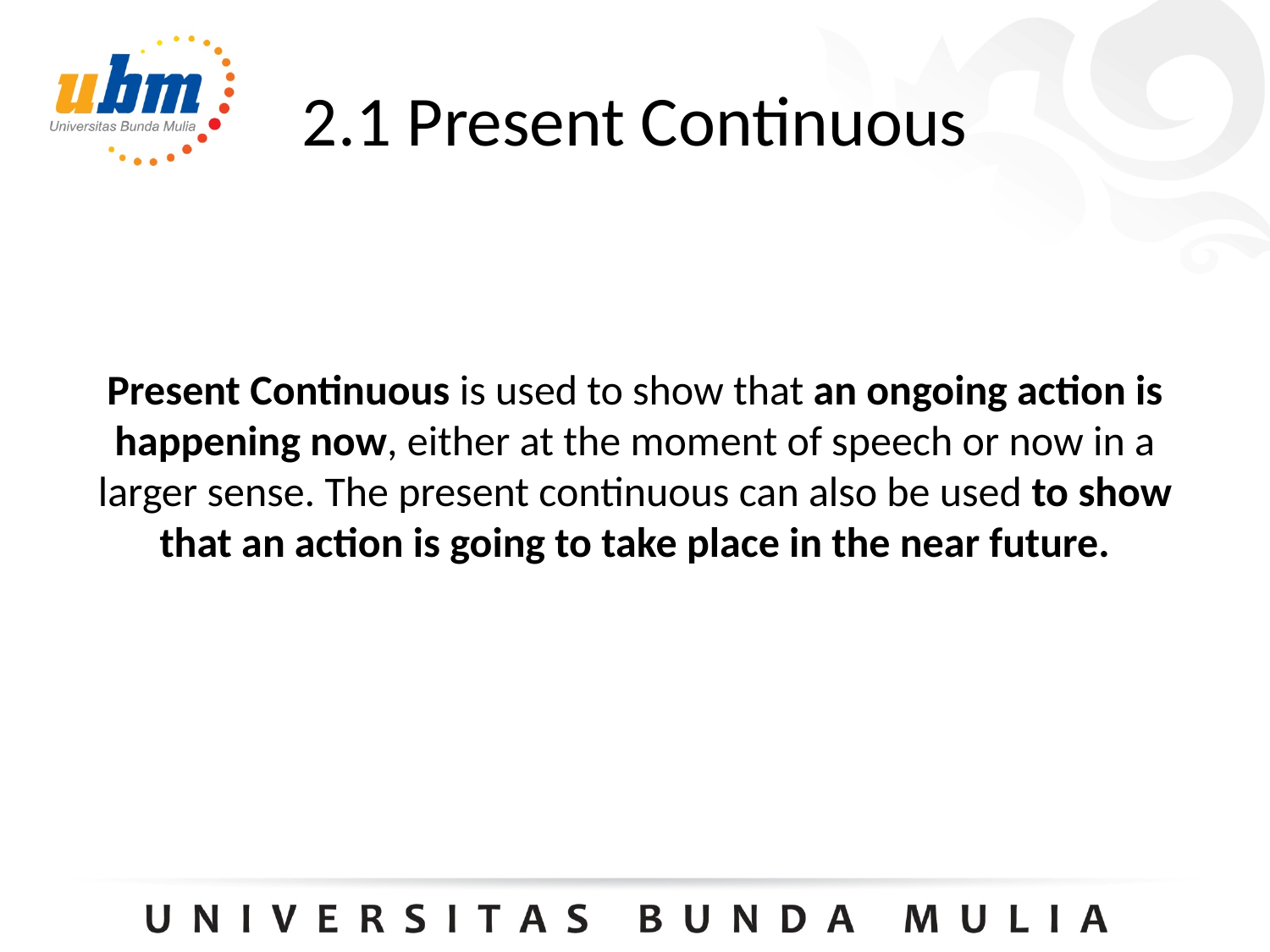

2.1 Present Continuous
Present Continuous is used to show that an ongoing action is happening now, either at the moment of speech or now in a larger sense. The present continuous can also be used to show that an action is going to take place in the near future.